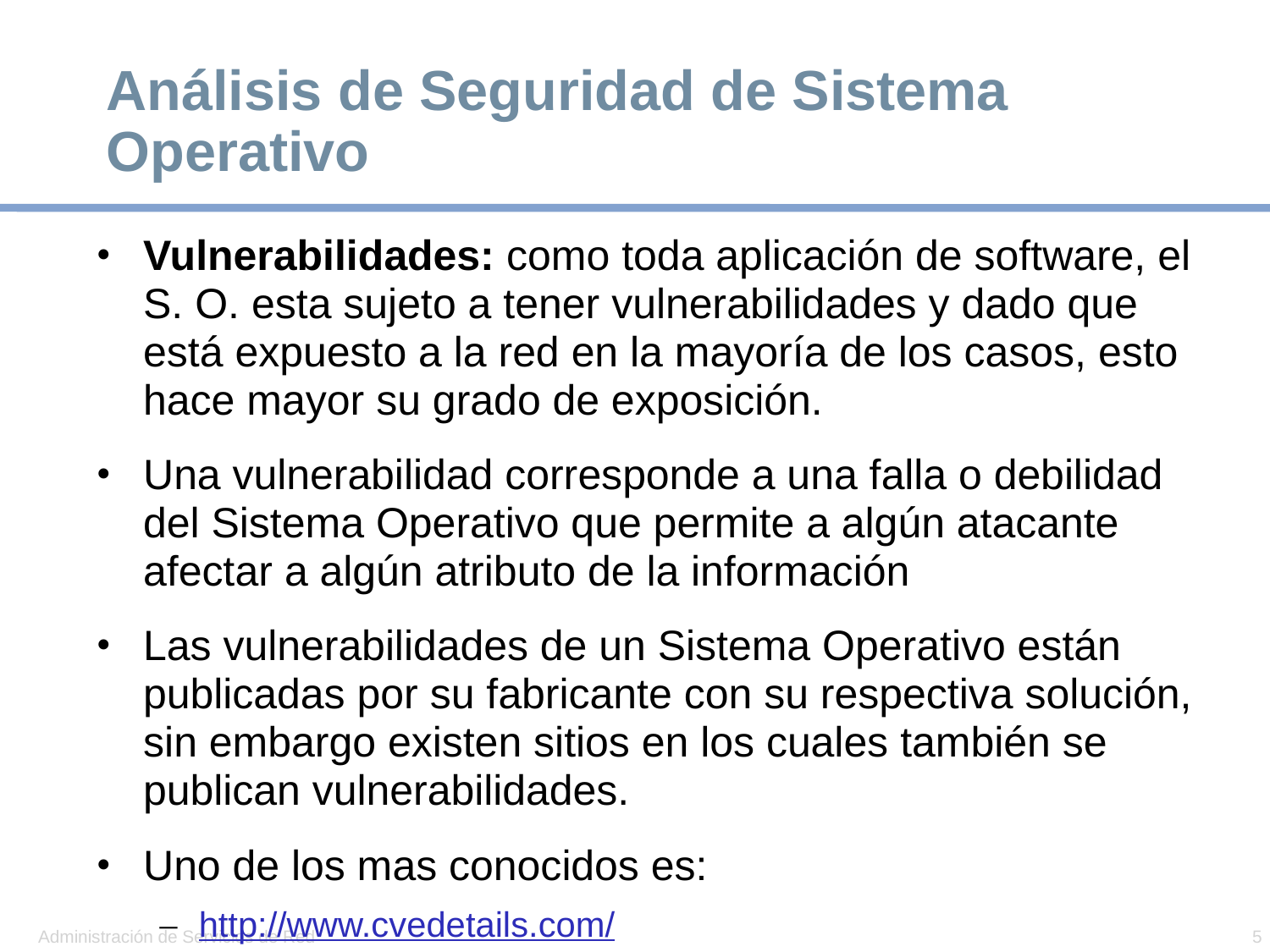

# Análisis de Seguridad de Sistema Operativo
Vulnerabilidades: como toda aplicación de software, el S. O. esta sujeto a tener vulnerabilidades y dado que está expuesto a la red en la mayoría de los casos, esto hace mayor su grado de exposición.
Una vulnerabilidad corresponde a una falla o debilidad del Sistema Operativo que permite a algún atacante afectar a algún atributo de la información
Las vulnerabilidades de un Sistema Operativo están publicadas por su fabricante con su respectiva solución, sin embargo existen sitios en los cuales también se publican vulnerabilidades.
Uno de los mas conocidos es:
http://www.cvedetails.com/